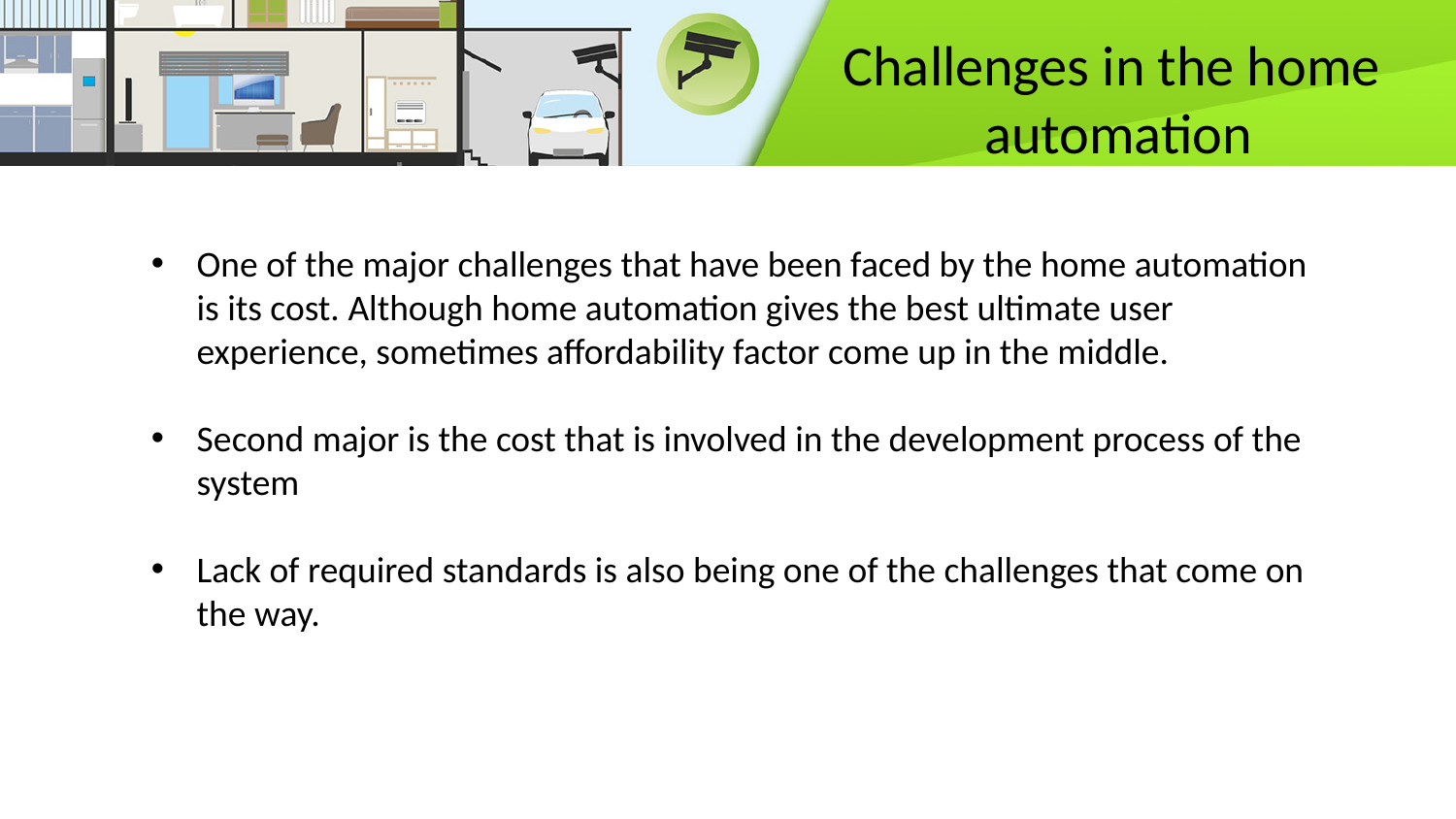

Challenges in the home
 automation
One of the major challenges that have been faced by the home automation is its cost. Although home automation gives the best ultimate user experience, sometimes affordability factor come up in the middle.

Second major is the cost that is involved in the development process of the system

Lack of required standards is also being one of the challenges that come on the way.